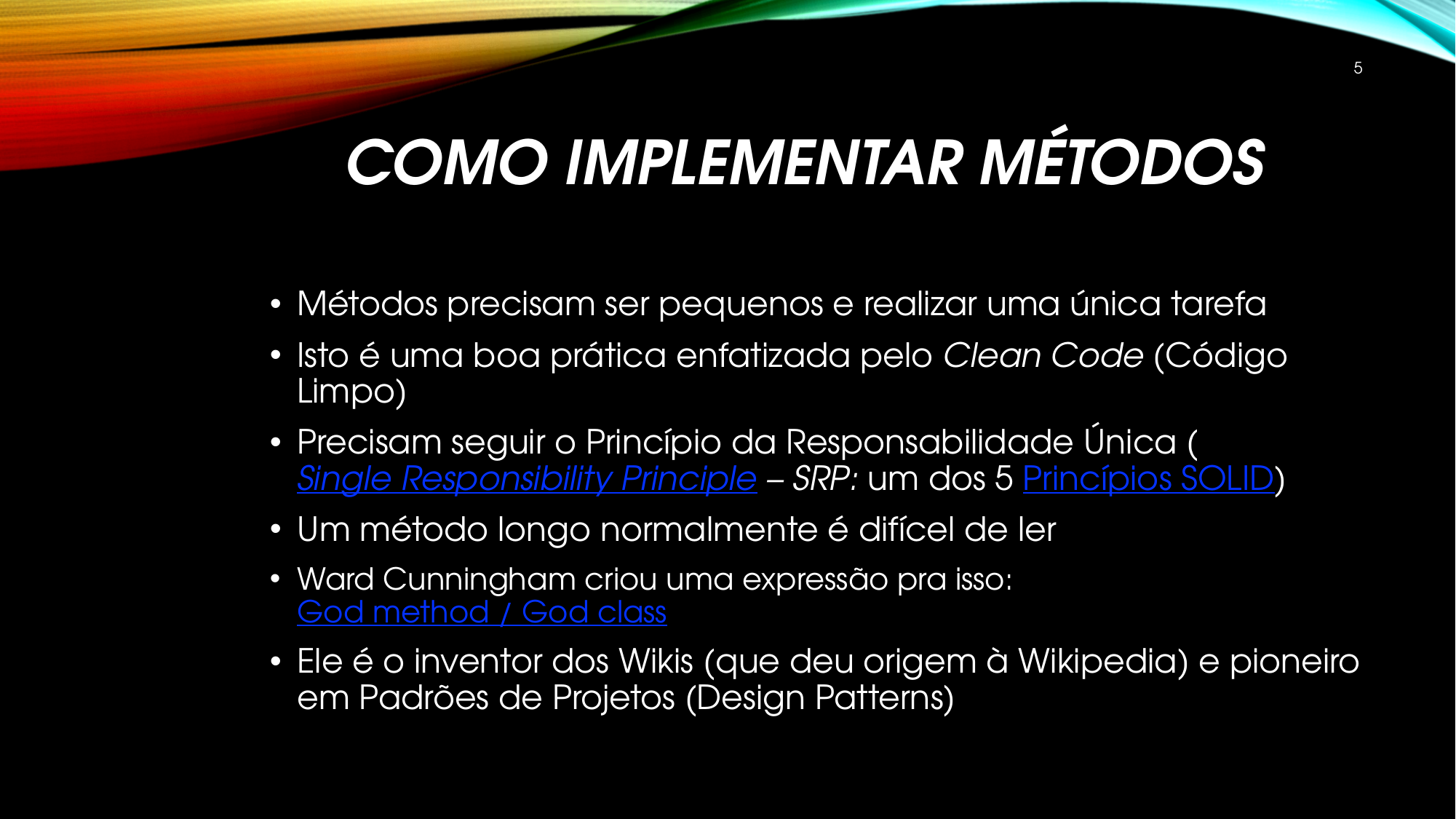

5
# Como implementar métodos
Métodos precisam ser pequenos e realizar uma única tarefa
Isto é uma boa prática enfatizada pelo Clean Code (Código Limpo)
Precisam seguir o Princípio da Responsabilidade Única (Single Responsibility Principle – SRP: um dos 5 Princípios SOLID)
Um método longo normalmente é difícel de ler
Ward Cunningham criou uma expressão pra isso: God method / God class
Ele é o inventor dos Wikis (que deu origem à Wikipedia) e pioneiro em Padrões de Projetos (Design Patterns)